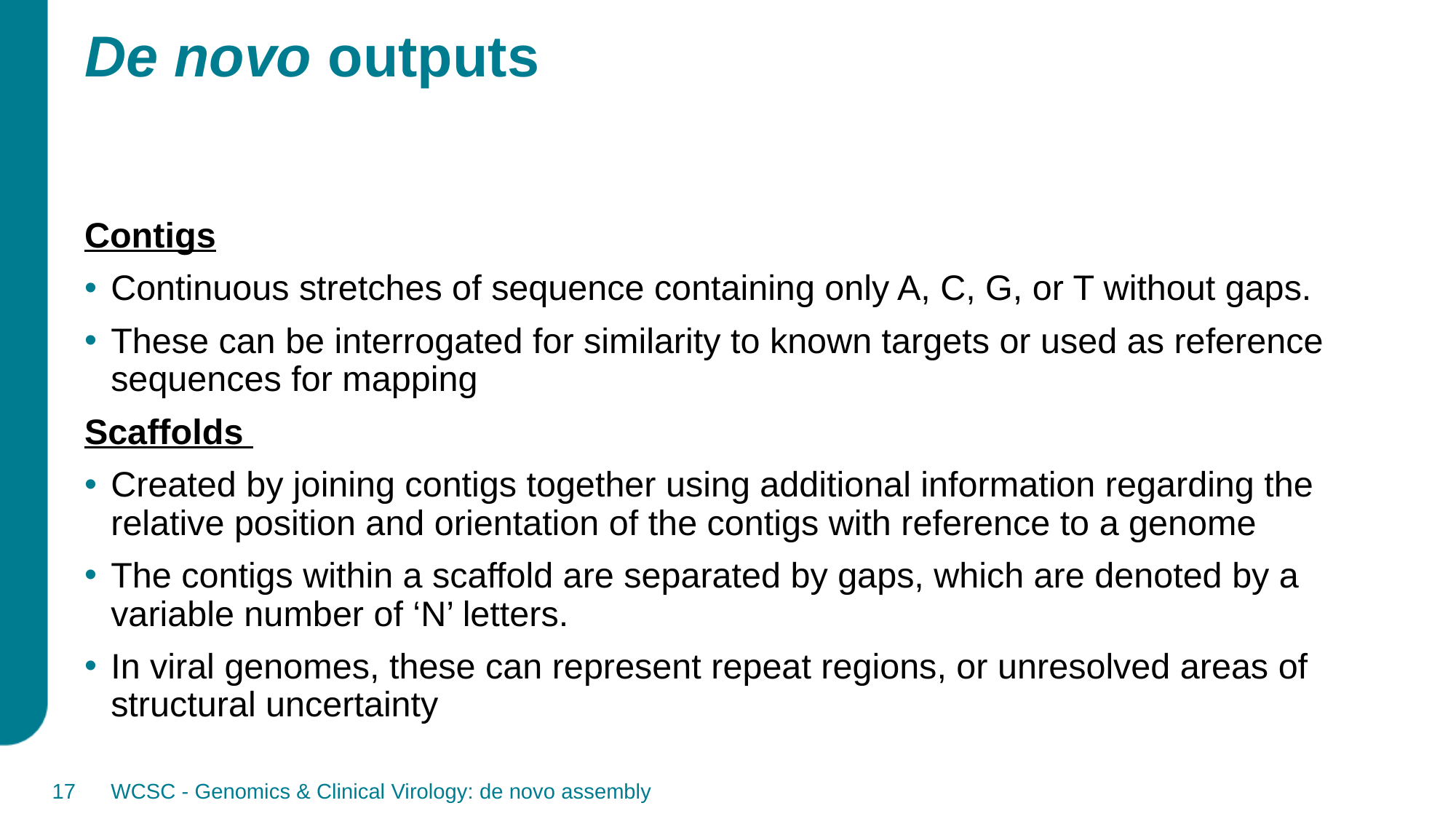

# De novo outputs
Contigs
Continuous stretches of sequence containing only A, C, G, or T without gaps.
These can be interrogated for similarity to known targets or used as reference sequences for mapping
Scaffolds
Created by joining contigs together using additional information regarding the relative position and orientation of the contigs with reference to a genome
The contigs within a scaffold are separated by gaps, which are denoted by a variable number of ‘N’ letters.
In viral genomes, these can represent repeat regions, or unresolved areas of structural uncertainty

17
WCSC - Genomics & Clinical Virology: de novo assembly